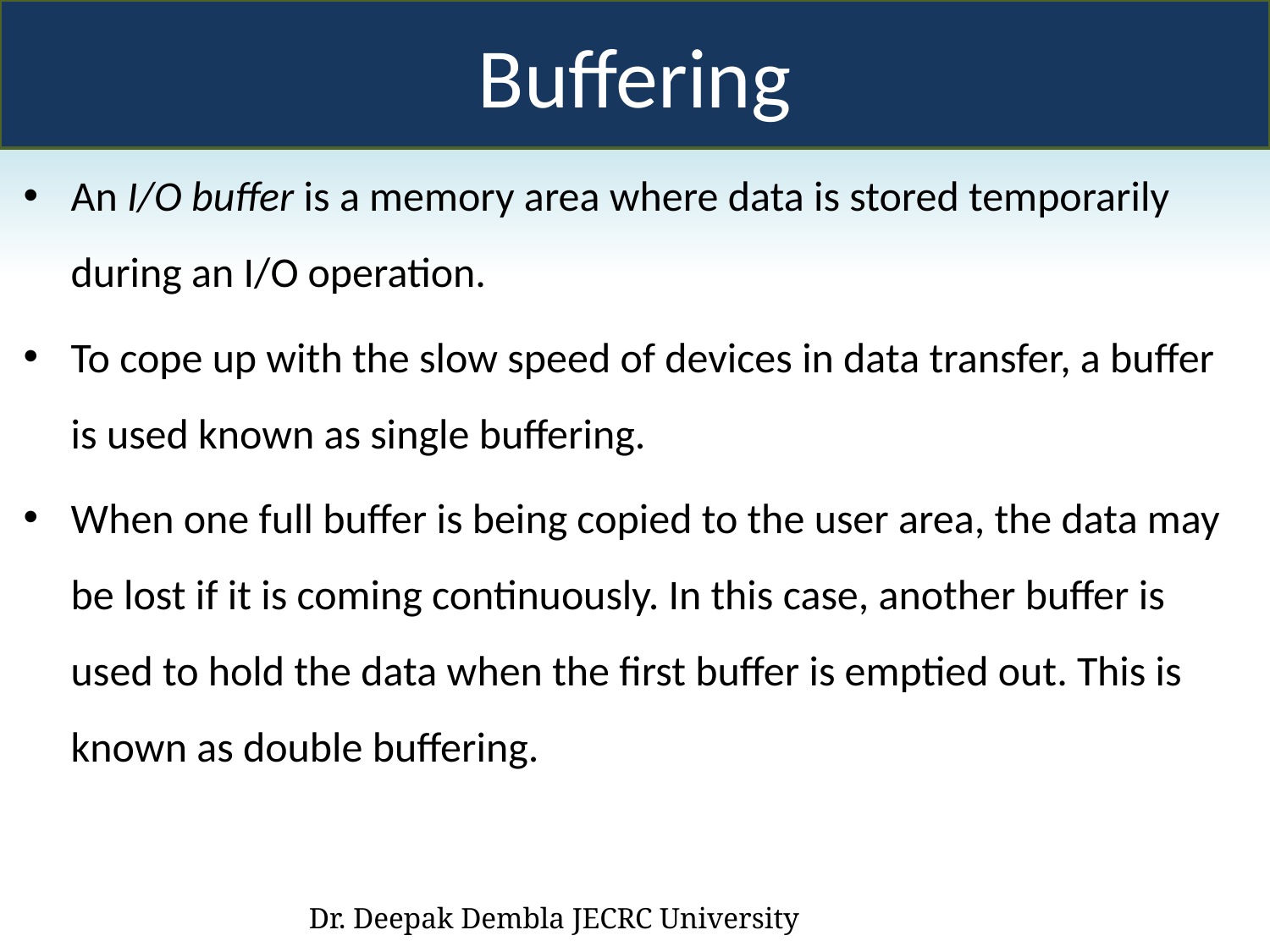

Buffering

An I/O buffer is a memory area where data is stored temporarily during an I/O operation.
To cope up with the slow speed of devices in data transfer, a buffer is used known as single buffering.
When one full buffer is being copied to the user area, the data may be lost if it is coming continuously. In this case, another buffer is used to hold the data when the first buffer is emptied out. This is known as double buffering.